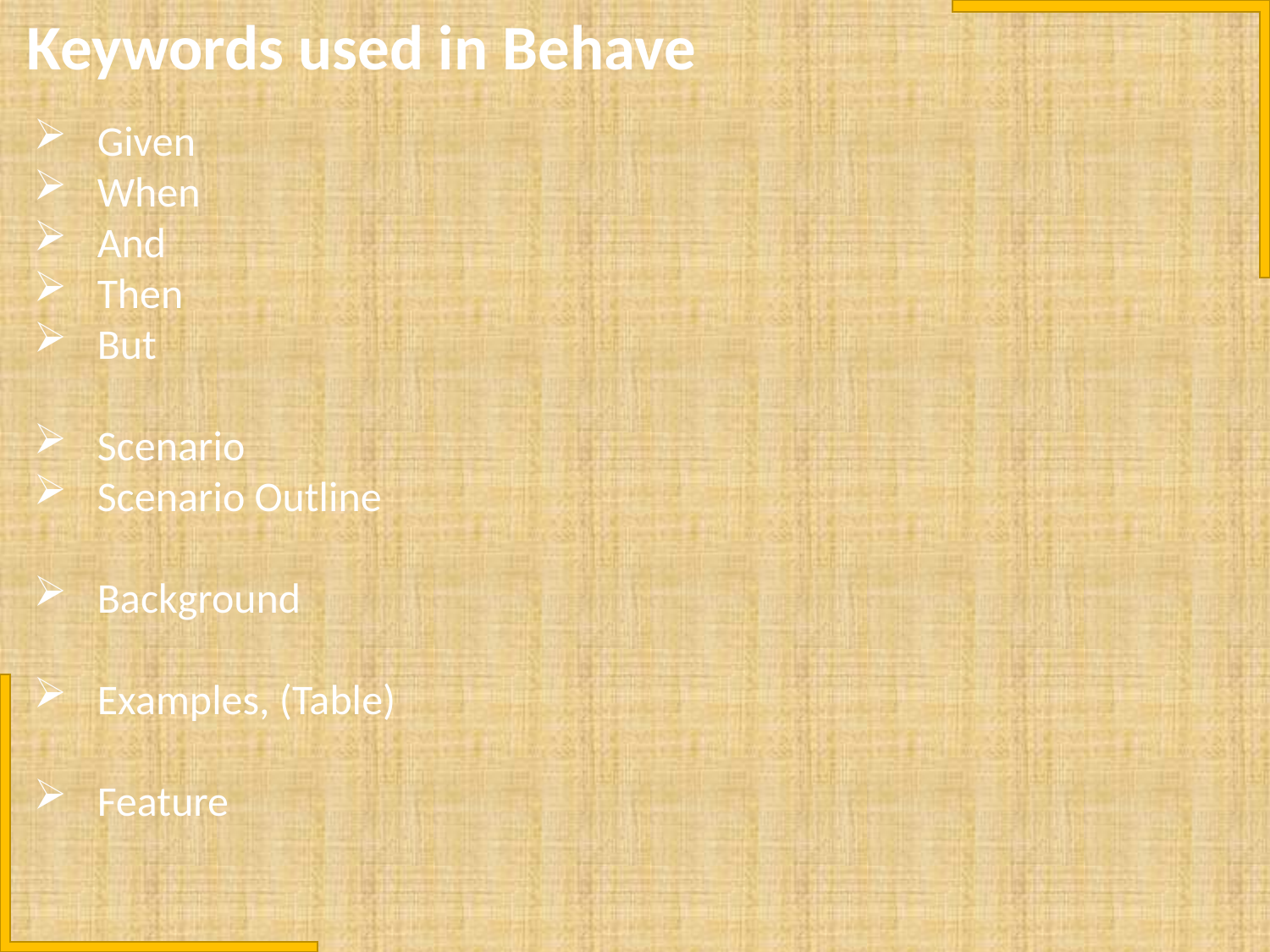

Keywords used in Behave

Given
When
And
Then
But

Scenario
Scenario Outline

Background

Examples, (Table)

Feature